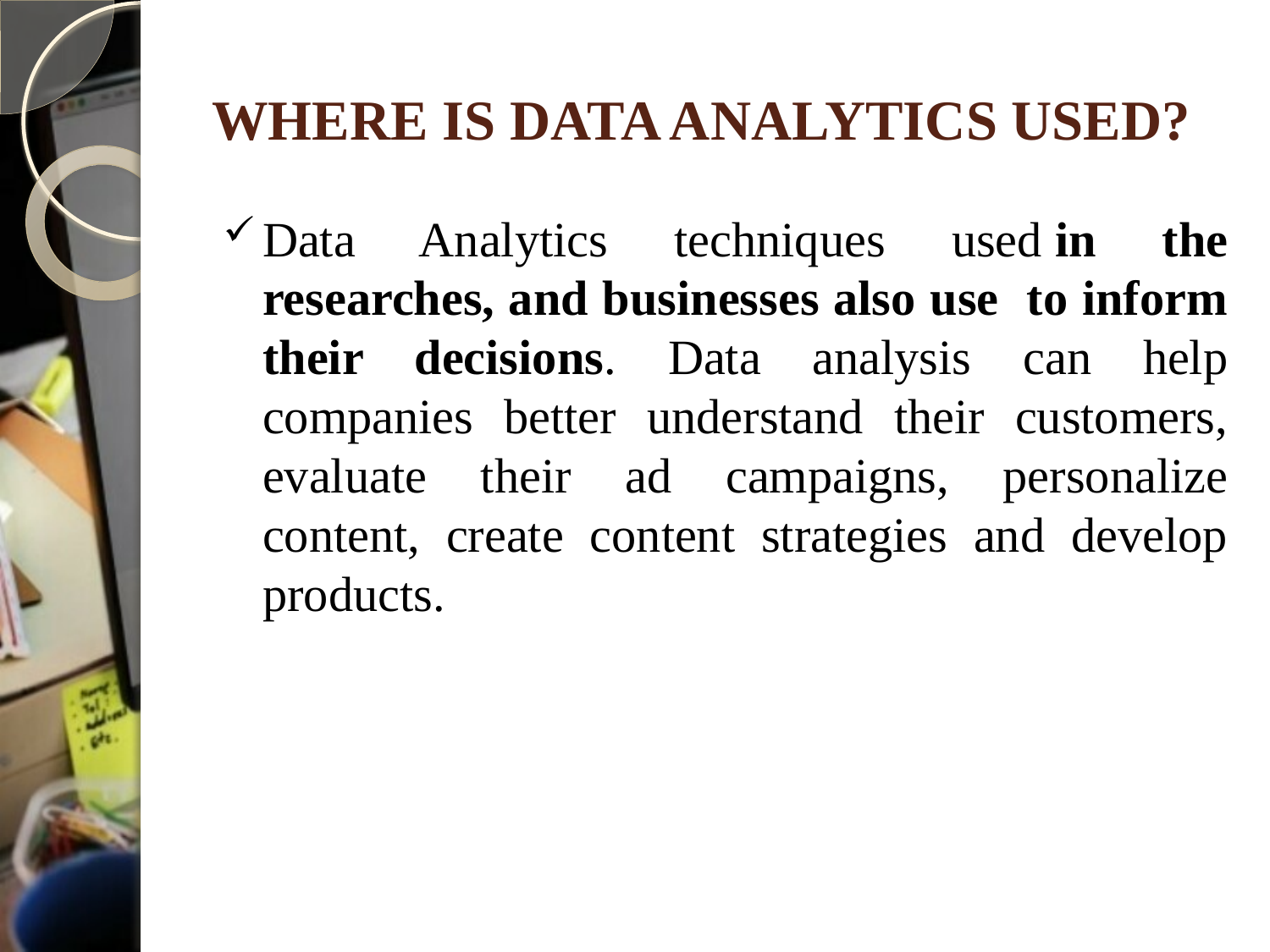

# WHERE IS DATA ANALYTICS USED?
Data Analytics techniques used in the researches, and businesses also use  to inform their decisions. Data analysis can help companies better understand their customers, evaluate their ad campaigns, personalize content, create content strategies and develop products.